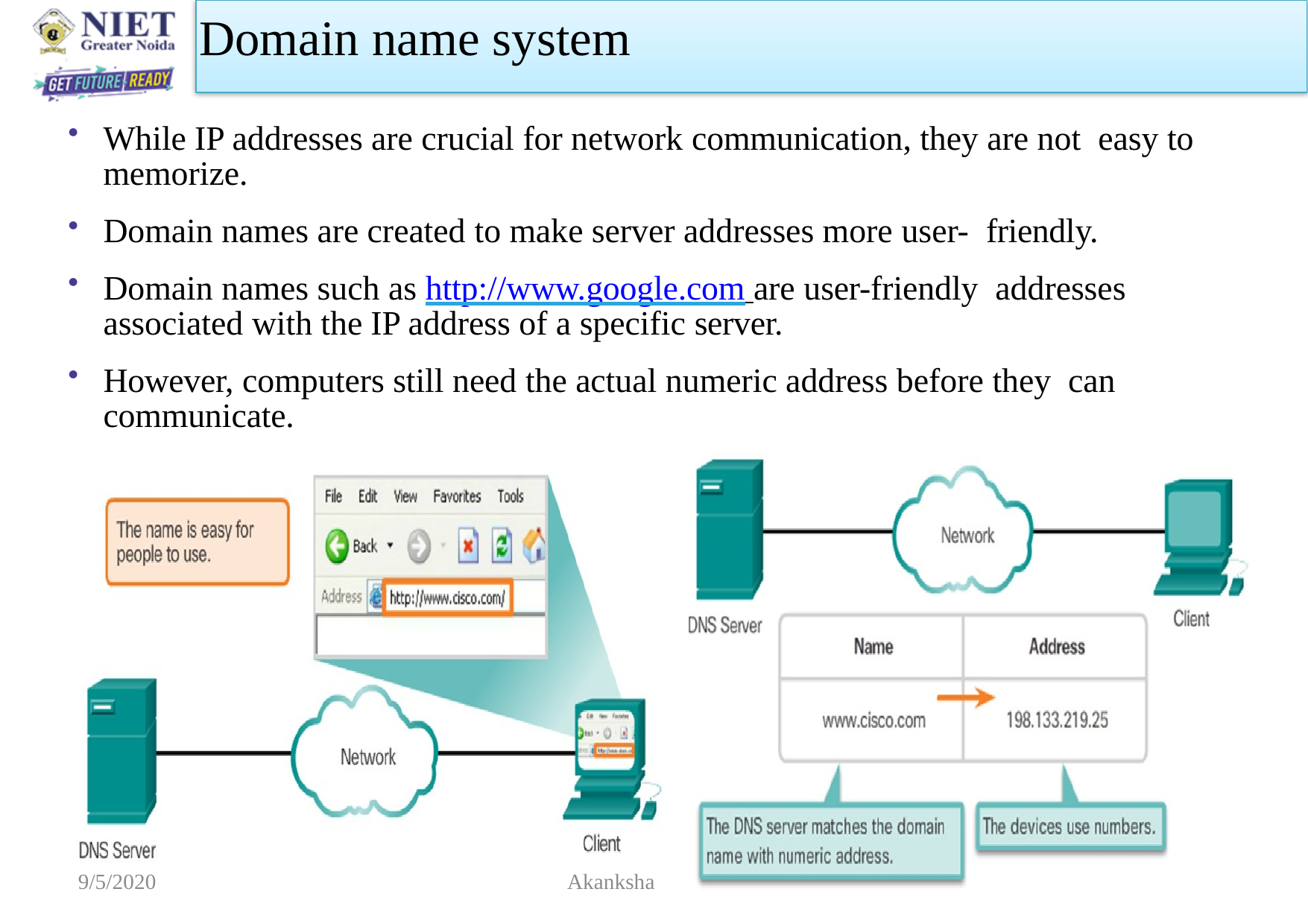

Domain name system
While IP addresses are crucial for network communication, they are not  easy to memorize.
Domain names are created to make server addresses more user-  friendly.
Domain names such as http://www.google.com are user-friendly  addresses associated with the IP address of a specific server.
However, computers still need the actual numeric address before they  can communicate.

9/5/2020
 Akanksha      Unit-5
23